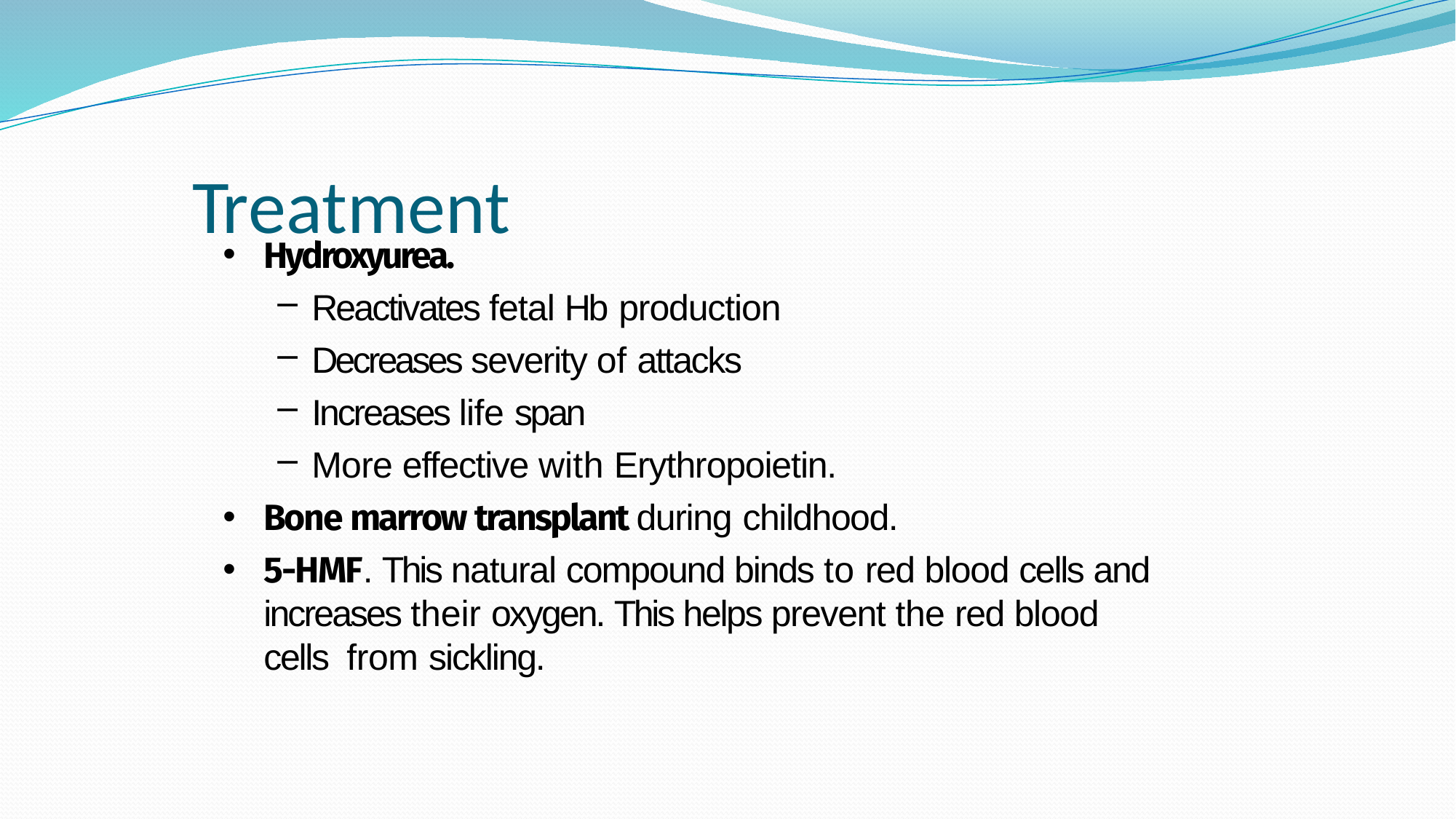

# Treatment
Hydroxyurea.
Reactivates fetal Hb production
Decreases severity of attacks
Increases life span
More effective with Erythropoietin.
Bone marrow transplant during childhood.
5-HMF. This natural compound binds to red blood cells and  increases their oxygen. This helps prevent the red blood cells  from sickling.